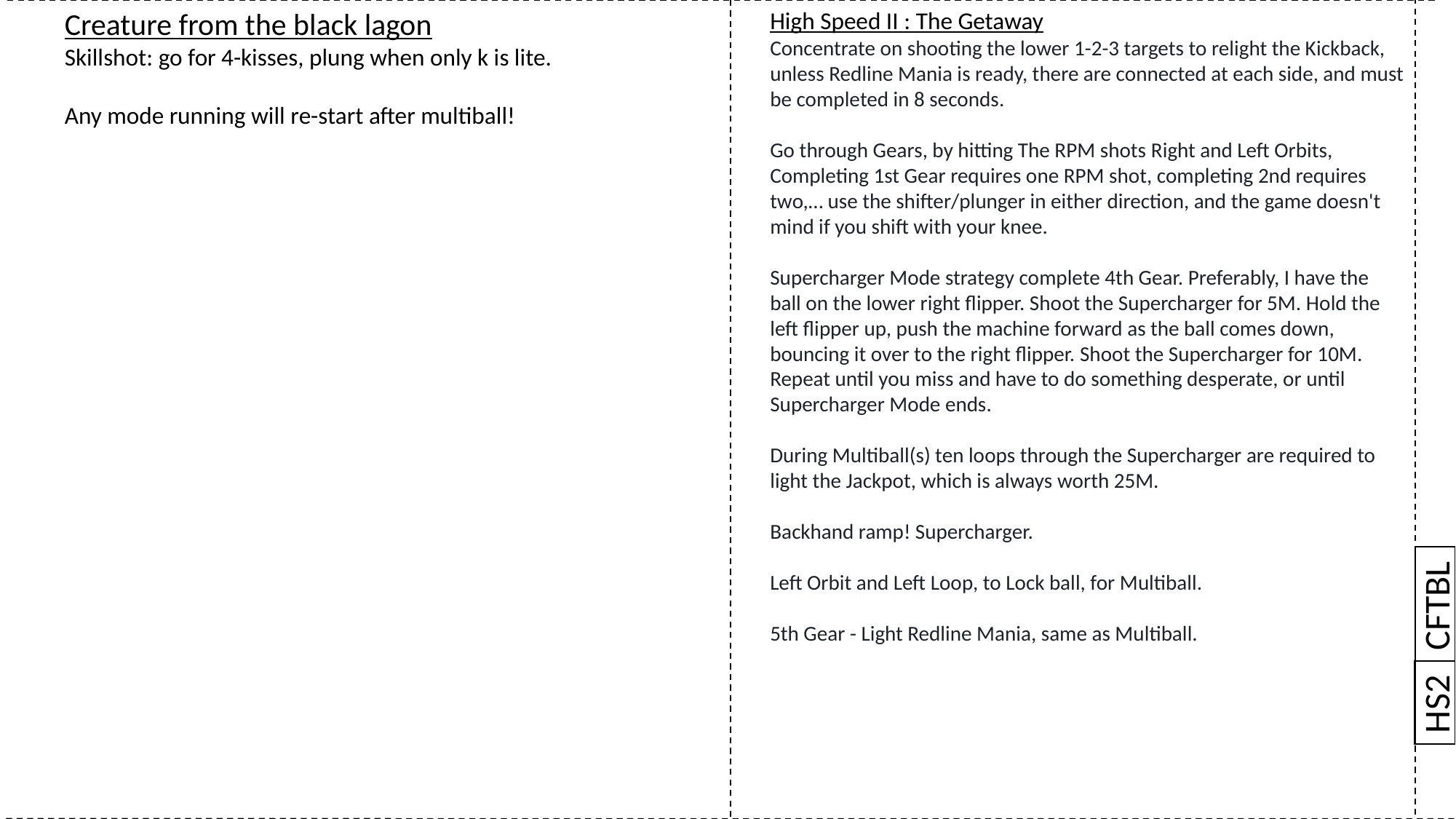

High Speed II : The Getaway
Concentrate on shooting the lower 1-2-3 targets to relight the Kickback, unless Redline Mania is ready, there are connected at each side, and must be completed in 8 seconds.

Go through Gears, by hitting The RPM shots Right and Left Orbits, Completing 1st Gear requires one RPM shot, completing 2nd requires two,… use the shifter/plunger in either direction, and the game doesn't mind if you shift with your knee.

Supercharger Mode strategy complete 4th Gear. Preferably, I have the ball on the lower right flipper. Shoot the Supercharger for 5M. Hold the left flipper up, push the machine forward as the ball comes down, bouncing it over to the right flipper. Shoot the Supercharger for 10M. Repeat until you miss and have to do something desperate, or until Supercharger Mode ends.

During Multiball(s) ten loops through the Supercharger are required to light the Jackpot, which is always worth 25M.

Backhand ramp! Supercharger.

Left Orbit and Left Loop, to Lock ball, for Multiball.

5th Gear - Light Redline Mania, same as Multiball.

Creature from the black lagon
Skillshot: go for 4-kisses, plung when only k is lite.

Any mode running will re-start after multiball!

CFTBL
HS2